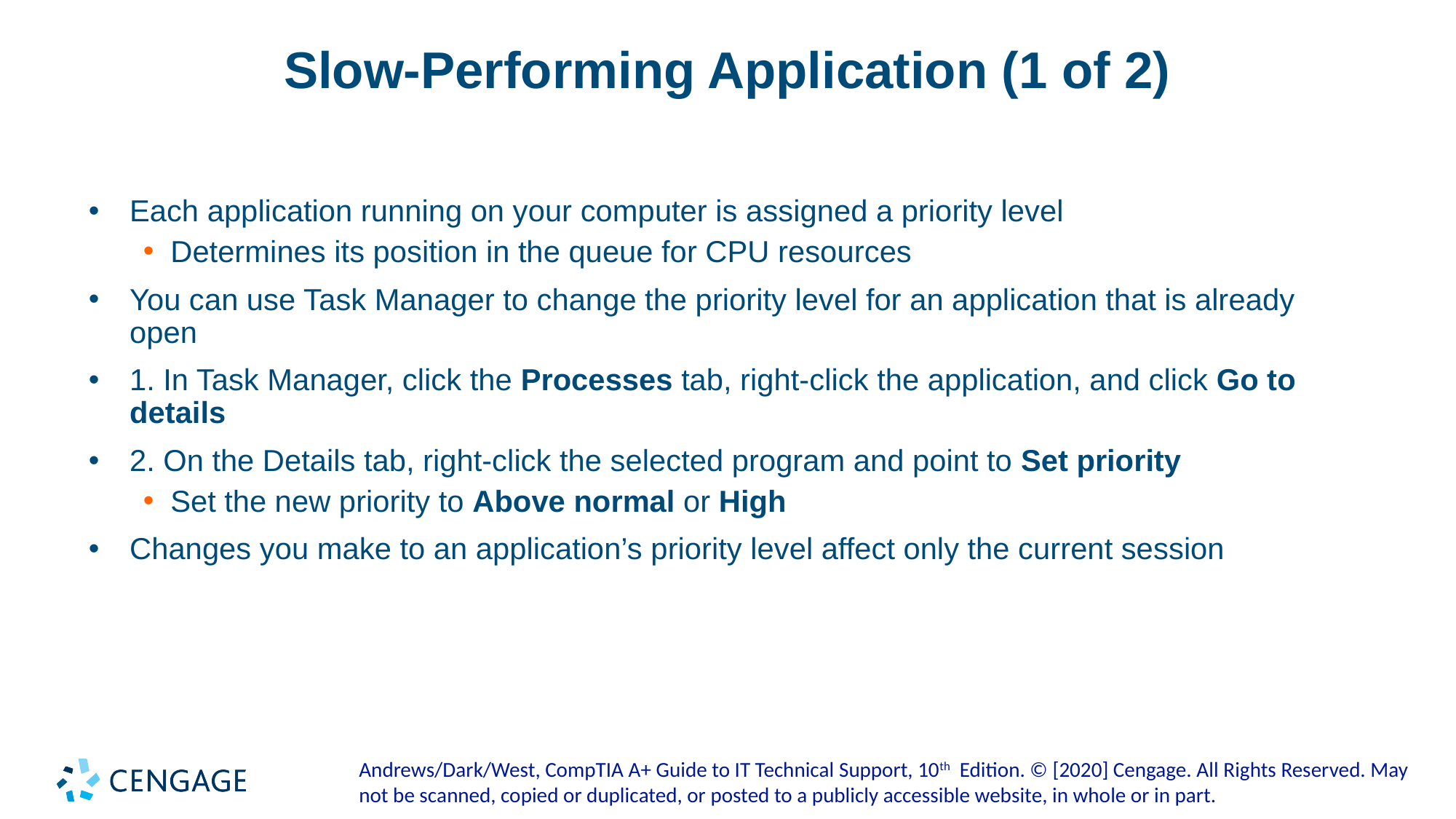

# Slow-Performing Application (1 of 2)
Each application running on your computer is assigned a priority level
Determines its position in the queue for CPU resources
You can use Task Manager to change the priority level for an application that is already open
1. In Task Manager, click the Processes tab, right-click the application, and click Go to details
2. On the Details tab, right-click the selected program and point to Set priority
Set the new priority to Above normal or High
Changes you make to an application’s priority level affect only the current session